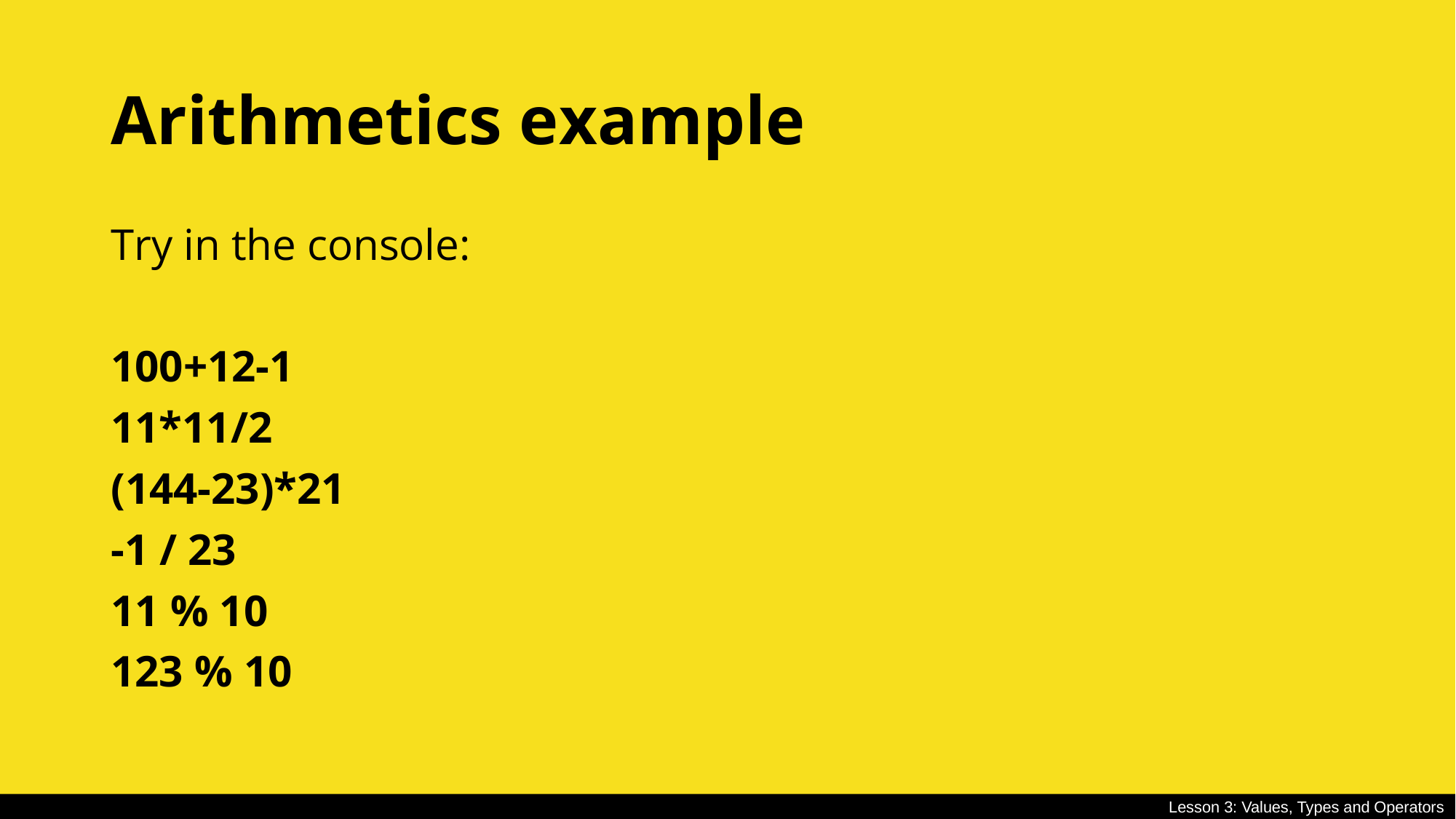

# Arithmetics example
Try in the console:

100+12-1
11*11/2
(144-23)*21
-1 / 23
11 % 10
123 % 10

Lesson 3: Values, Types and Operators